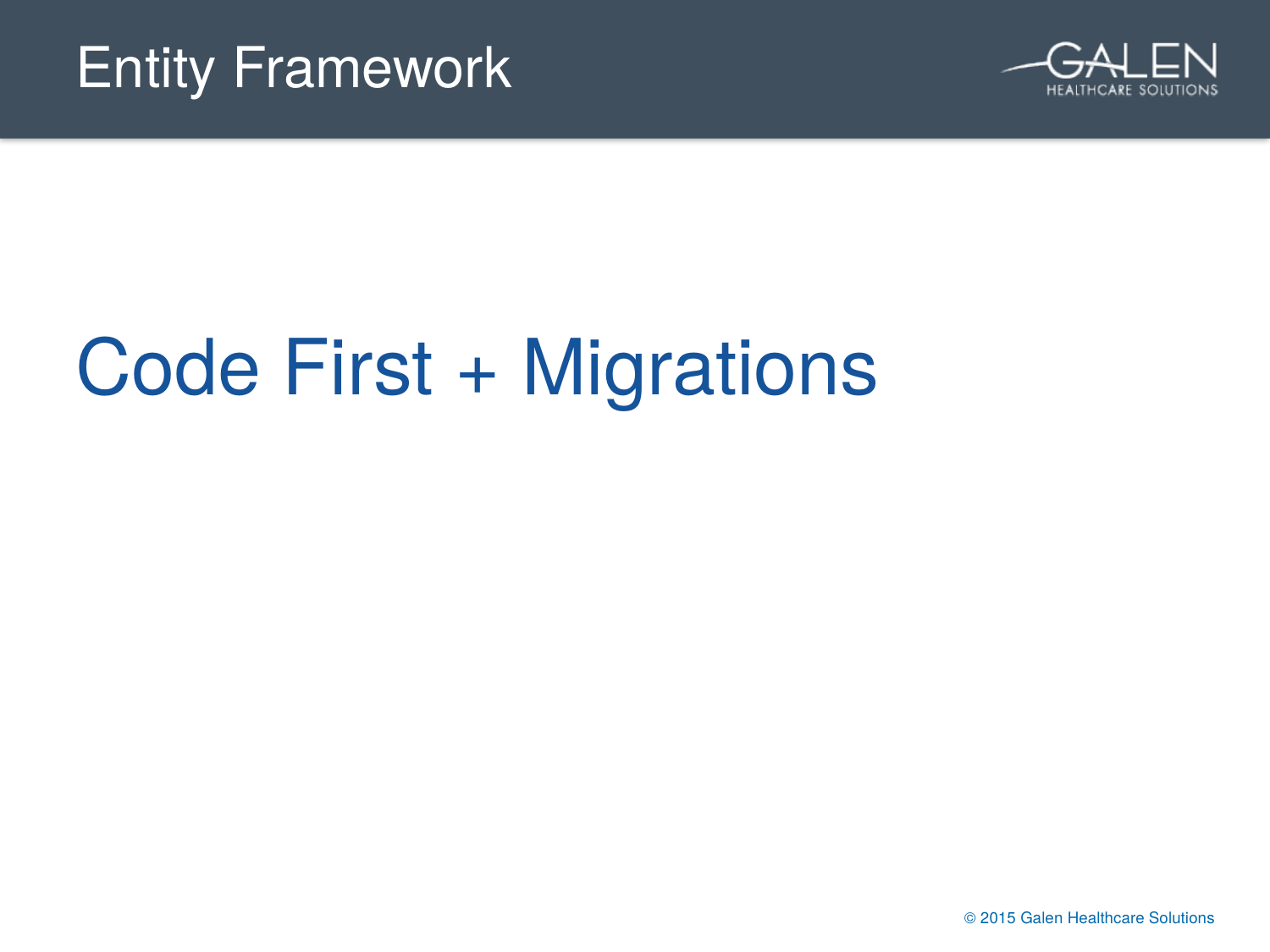

# Entity Framework

Code First + Migrations